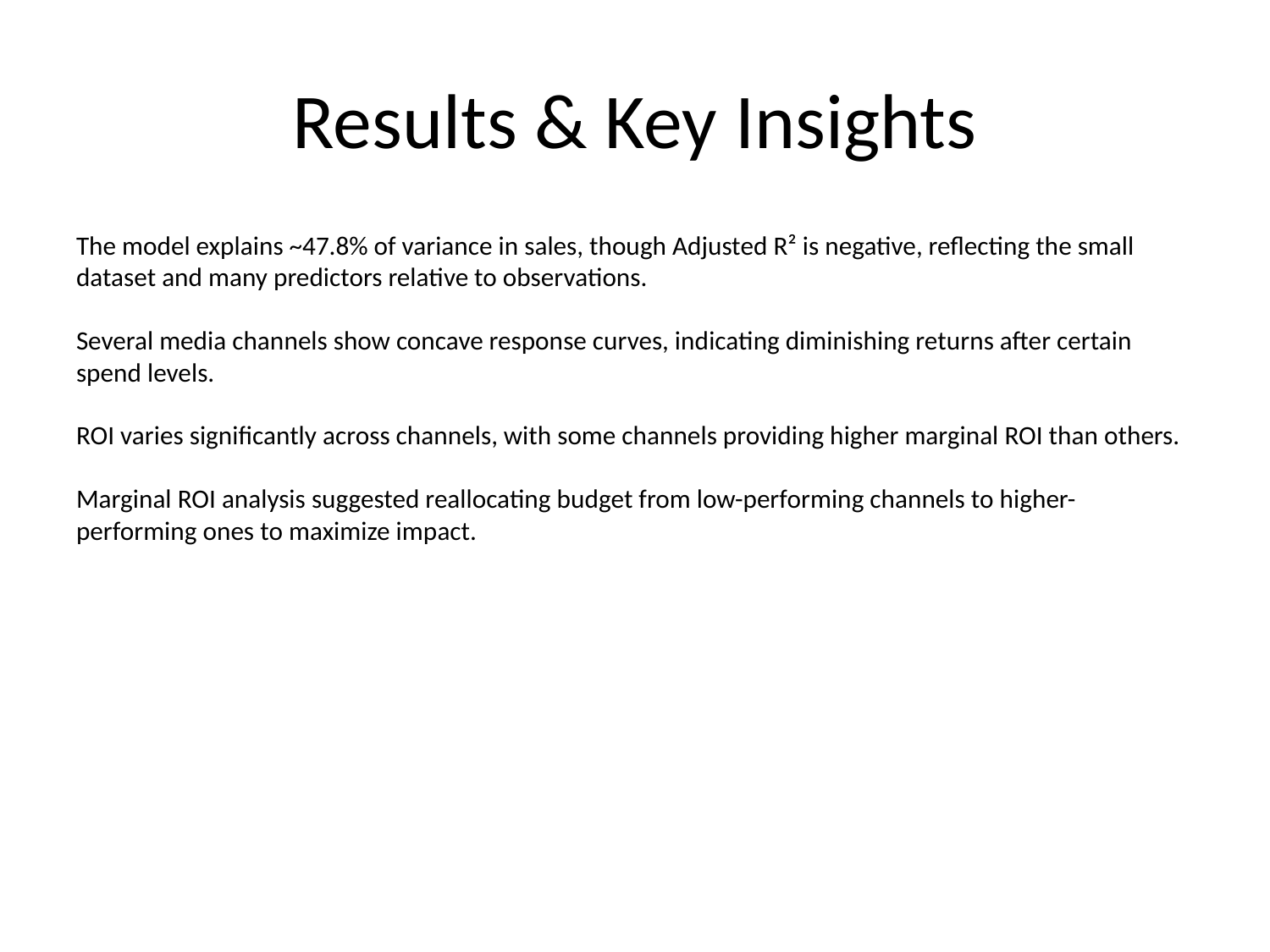

# Results & Key Insights
The model explains ~47.8% of variance in sales, though Adjusted R² is negative, reflecting the small dataset and many predictors relative to observations.
Several media channels show concave response curves, indicating diminishing returns after certain spend levels.
ROI varies significantly across channels, with some channels providing higher marginal ROI than others.
Marginal ROI analysis suggested reallocating budget from low-performing channels to higher-performing ones to maximize impact.